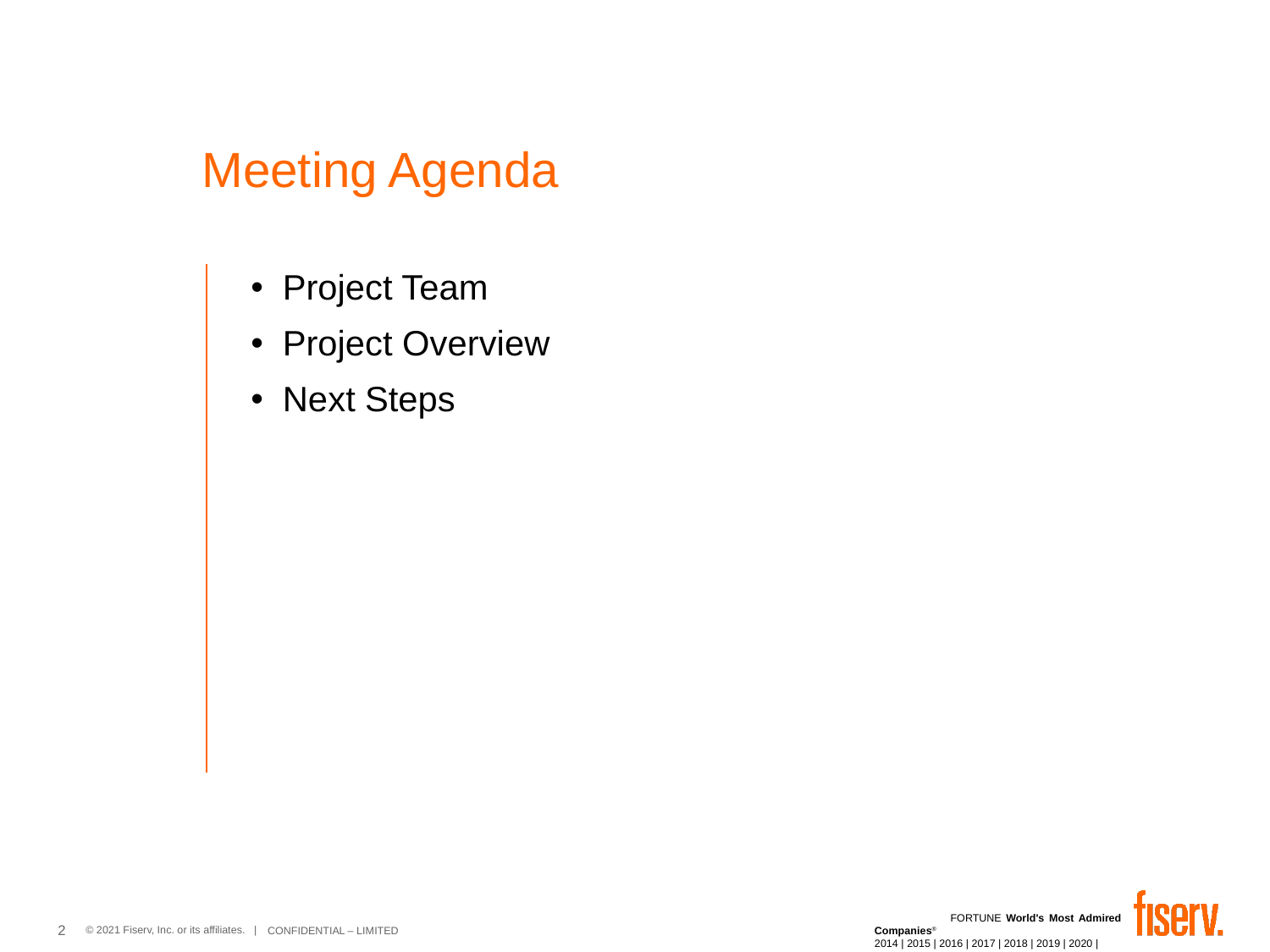

# Meeting Agenda
Project Team
Project Overview
Next Steps
2
Date